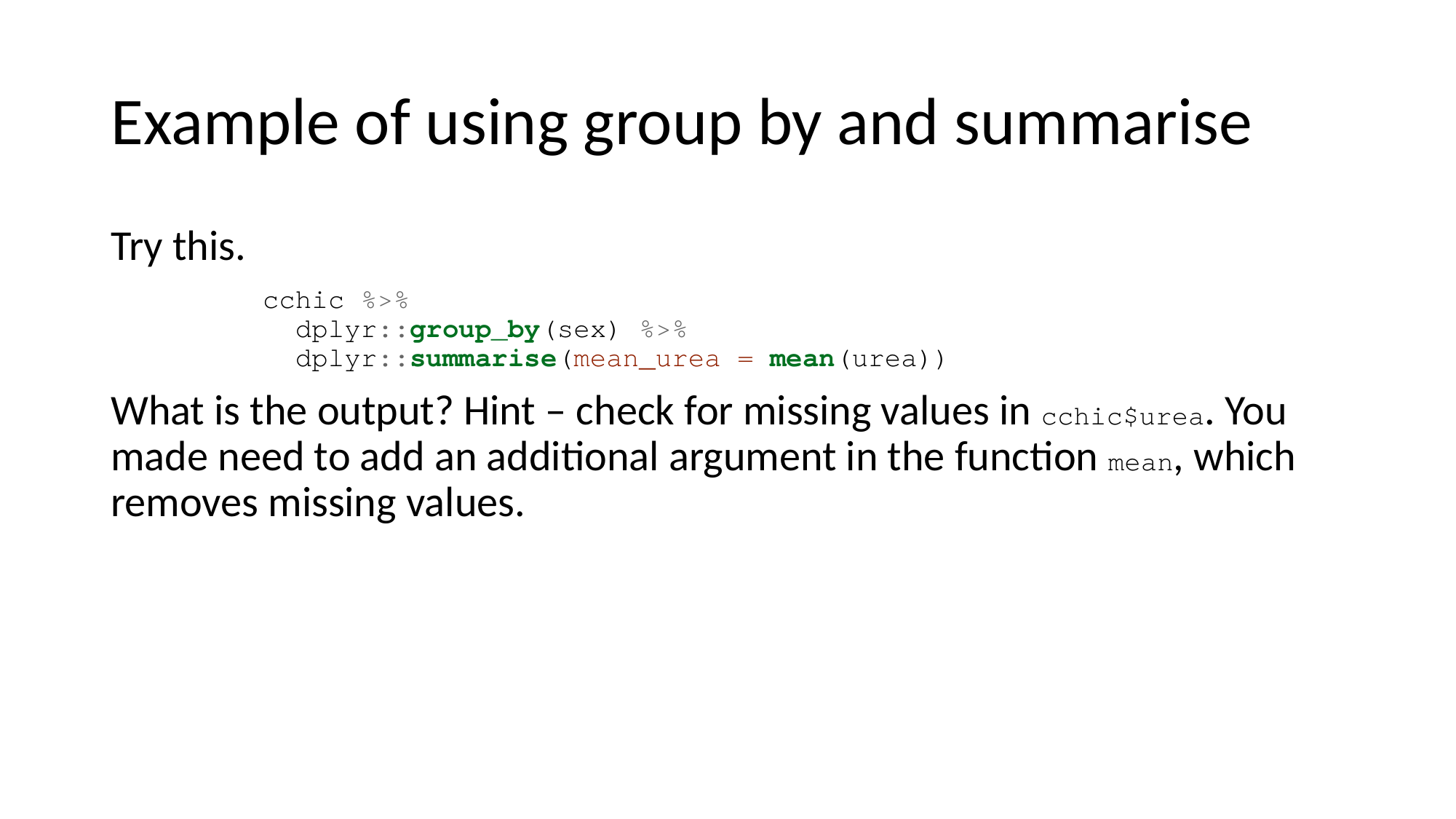

# Example of using group by and summarise
Try this.
cchic %>%
  dplyr::group_by(sex) %>%
  dplyr::summarise(mean_urea = mean(urea))
What is the output? Hint – check for missing values in cchic$urea. You made need to add an additional argument in the function mean, which removes missing values.